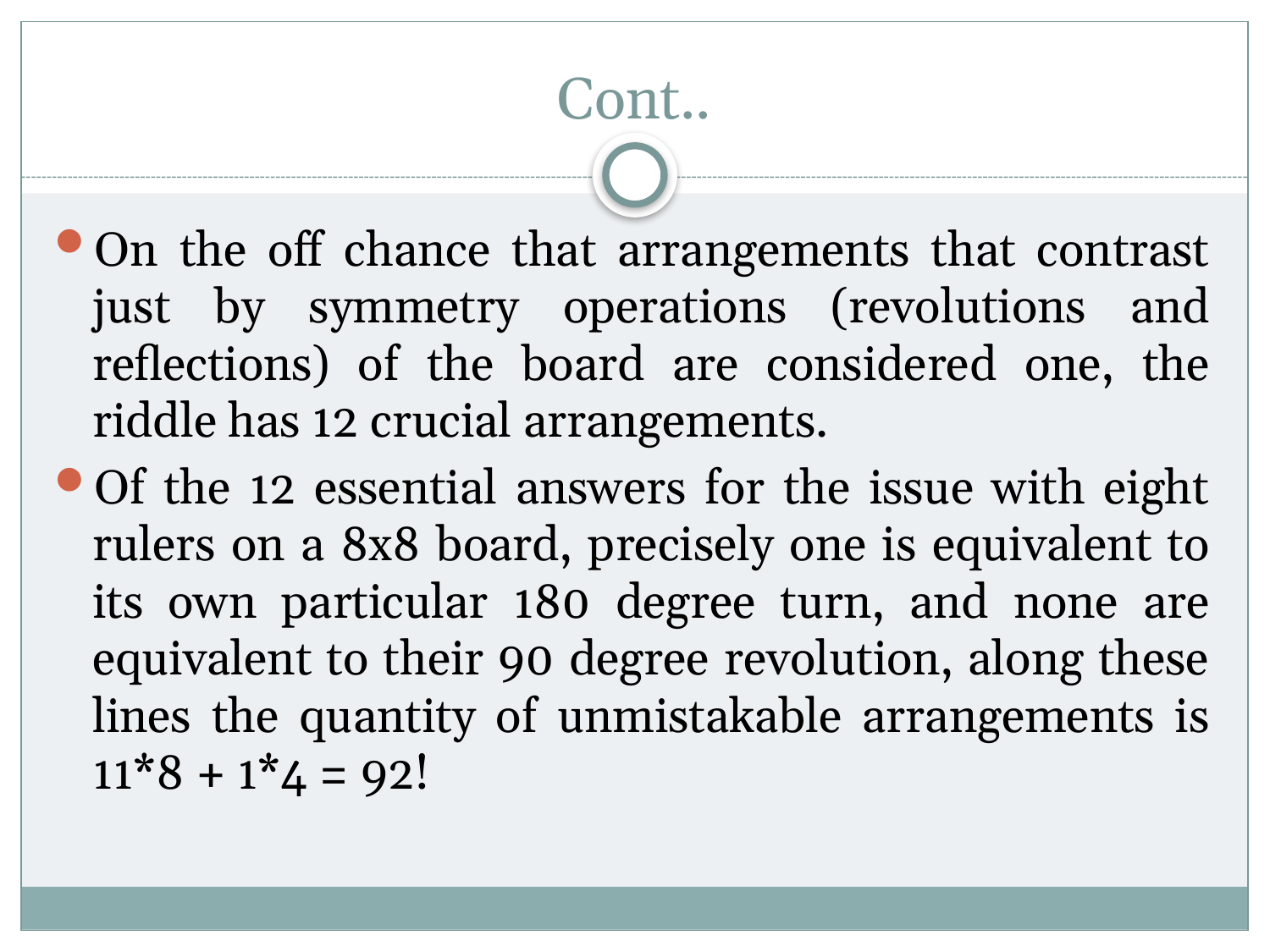

# Cont..
On the off chance that arrangements that contrast just by symmetry operations (revolutions and reflections) of the board are considered one, the riddle has 12 crucial arrangements.
Of the 12 essential answers for the issue with eight rulers on a 8x8 board, precisely one is equivalent to its own particular 180 degree turn, and none are equivalent to their 90 degree revolution, along these lines the quantity of unmistakable arrangements is 11*8 + 1*4 = 92!